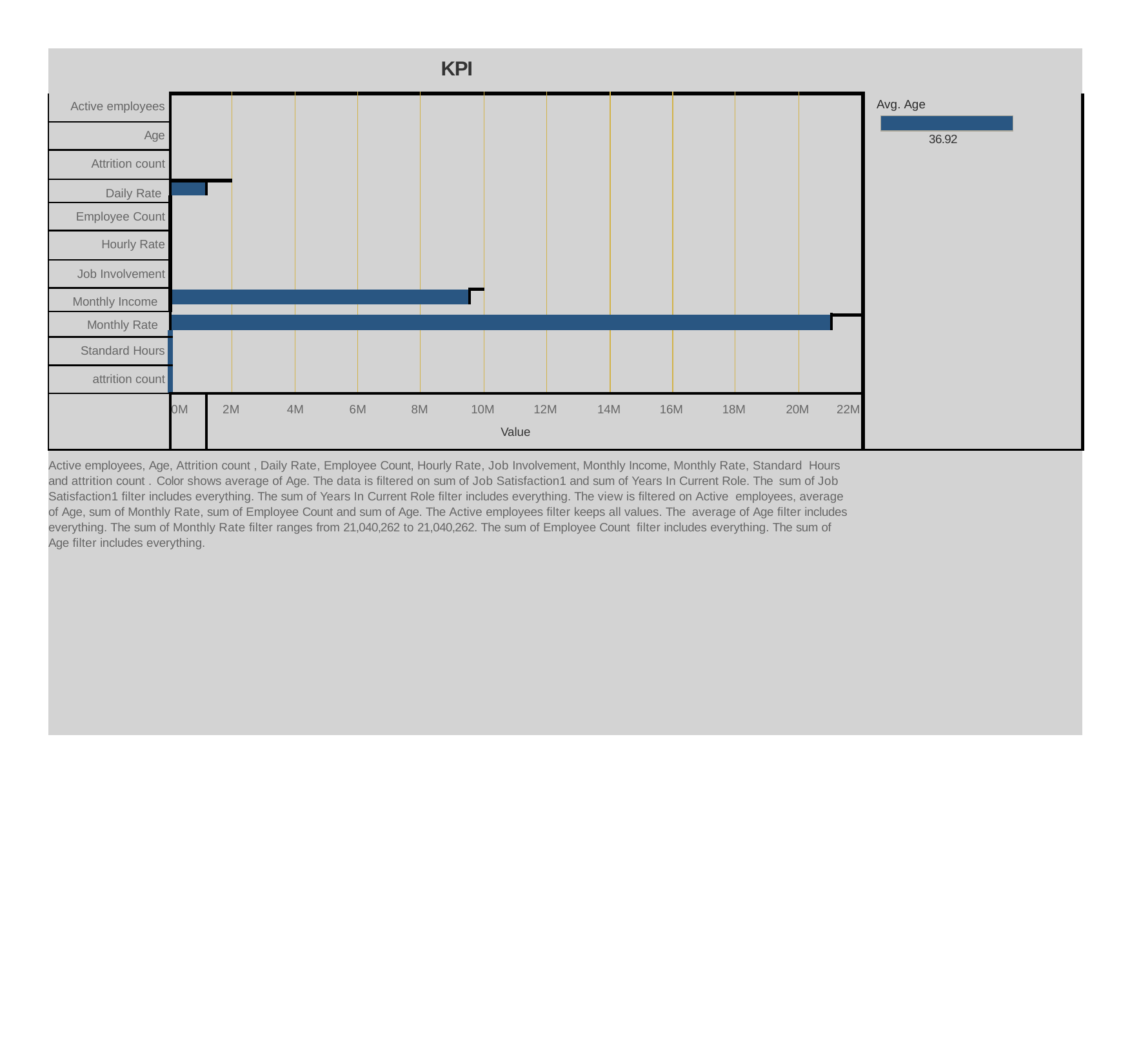

| KPI |  |  |  |  |  |  |  |  |  |  |  |  |  |  |  |  |  |  |  |  |  |  |  |  |
| --- | --- | --- | --- | --- | --- | --- | --- | --- | --- | --- | --- | --- | --- | --- | --- | --- | --- | --- | --- | --- | --- | --- | --- | --- |
| Active employees |  |  |  |  |  |  |  |  |  |  |  |  |  |  |  |  |  |  |  |  |  |  |  | Avg. Age 36.92 |
| Age |  |  |  |  |  |  |  |  |  |  |  |  |  |  |  |  |  |  |  |  |  |  |  |  |
| Attrition count |  |  |  |  |  |  |  |  |  |  |  |  |  |  |  |  |  |  |  |  |  |  |  |  |
| Daily Rate |  |  |  |  |  |  |  |  |  |  |  |  |  |  |  |  |  |  |  |  |  |  |  |  |
|  |  |  |  |  |  |  |  |  |  |  |  |  |  |  |  |  |  |  |  |  |  |  |  |  |
|  |  |  |  |  |  |  |  |  |  |  |  |  |  |  |  |  |  |  |  |  |  |  |  |  |
| Employee Count |  |  |  |  |  |  |  |  |  |  |  |  |  |  |  |  |  |  |  |  |  |  |  |  |
| Hourly Rate |  |  |  |  |  |  |  |  |  |  |  |  |  |  |  |  |  |  |  |  |  |  |  |  |
| Job Involvement |  |  |  |  |  |  |  |  |  |  |  |  |  |  |  |  |  |  |  |  |  |  |  |  |
| Monthly Income |  |  |  |  |  |  |  |  |  |  |  |  |  |  |  |  |  |  |  |  |  |  |  |  |
|  |  |  |  |  |  |  |  |  |  |  |  |  |  |  |  |  |  |  |  |  |  |  |  |  |
|  |  |  |  |  |  |  |  |  |  |  |  |  |  |  |  |  |  |  |  |  |  |  |  |  |
| Monthly Rate |  |  |  |  |  |  |  |  |  |  |  |  |  |  |  |  |  |  |  |  |  |  |  |  |
|  |  |  |  |  |  |  |  |  |  |  |  |  |  |  |  |  |  |  |  |  |  |  |  |  |
|  |  |  |  |  |  |  |  |  |  |  |  |  |  |  |  |  |  |  |  |  |  |  |  |  |
| Standard Hours |  |  |  |  |  |  |  |  |  |  |  |  |  |  |  |  |  |  |  |  |  |  |  |  |
| attrition count |  |  |  |  |  |  |  |  |  |  |  |  |  |  |  |  |  |  |  |  |  |  |  |  |
|  | 0M | 2M |  | 4M |  | 6M |  | 8M |  | 10M |  | Value | 12M |  | 14M |  | 16M |  | 18M |  | 20M |  | 22M |  |
| Active employees, Age, Attrition count , Daily Rate, Employee Count, Hourly Rate, Job Involvement, Monthly Income, Monthly Rate, Standard Hours and attrition count . Color shows average of Age. The data is ﬁltered on sum of Job Satisfaction1 and sum of Years In Current Role. The sum of Job Satisfaction1 ﬁlter includes everything. The sum of Years In Current Role ﬁlter includes everything. The view is ﬁltered on Active employees, average of Age, sum of Monthly Rate, sum of Employee Count and sum of Age. The Active employees ﬁlter keeps all values. The average of Age ﬁlter includes everything. The sum of Monthly Rate ﬁlter ranges from 21,040,262 to 21,040,262. The sum of Employee Count ﬁlter includes everything. The sum of Age ﬁlter includes everything. |  |  |  |  |  |  |  |  |  |  |  |  |  |  |  |  |  |  |  |  |  |  |  |  |